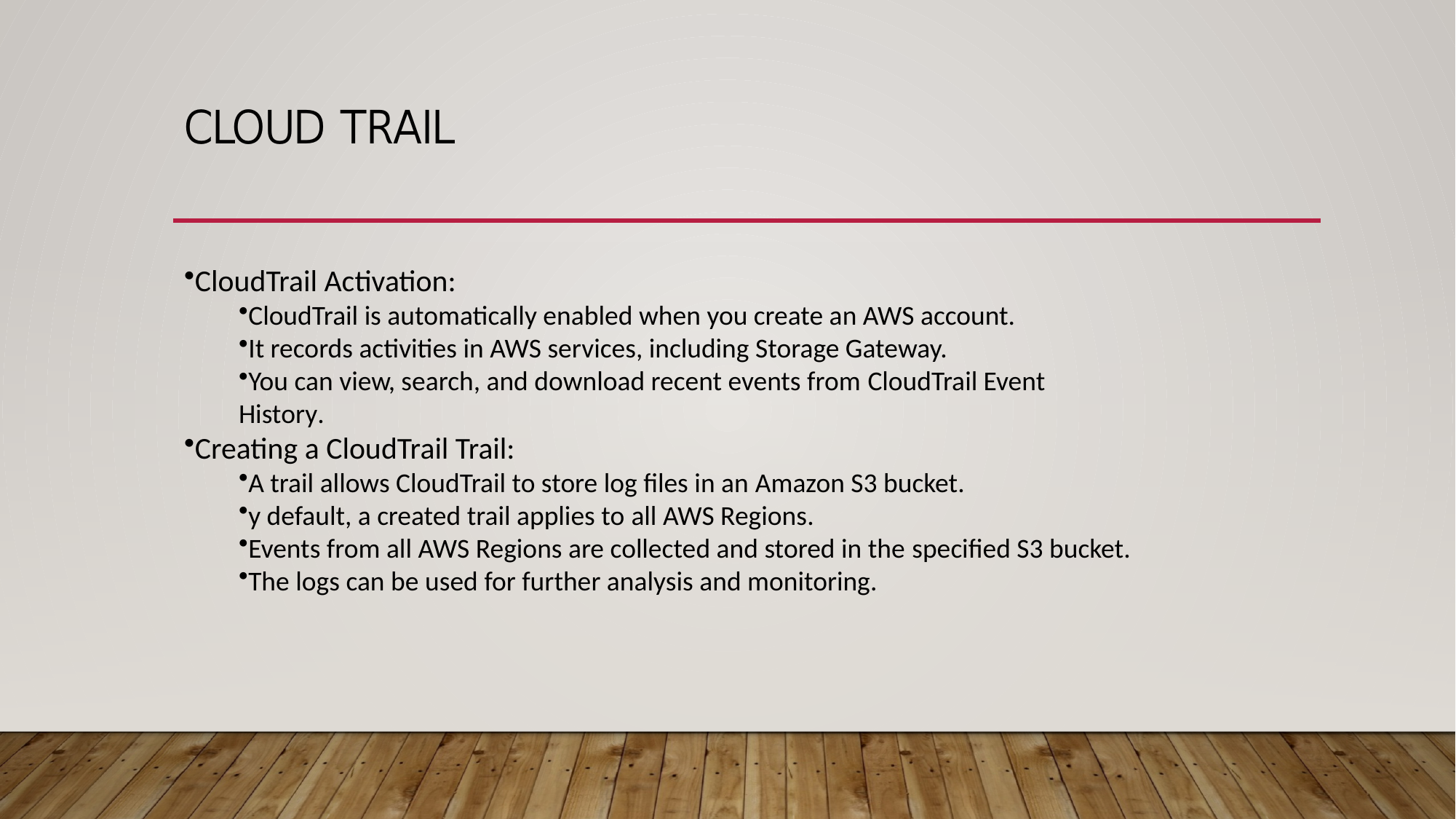

# Cloud trail
CloudTrail Activation:
CloudTrail is automatically enabled when you create an AWS account.
It records activities in AWS services, including Storage Gateway.
You can view, search, and download recent events from CloudTrail Event History.
Creating a CloudTrail Trail:
A trail allows CloudTrail to store log files in an Amazon S3 bucket.
y default, a created trail applies to all AWS Regions.
Events from all AWS Regions are collected and stored in the specified S3 bucket.
The logs can be used for further analysis and monitoring.